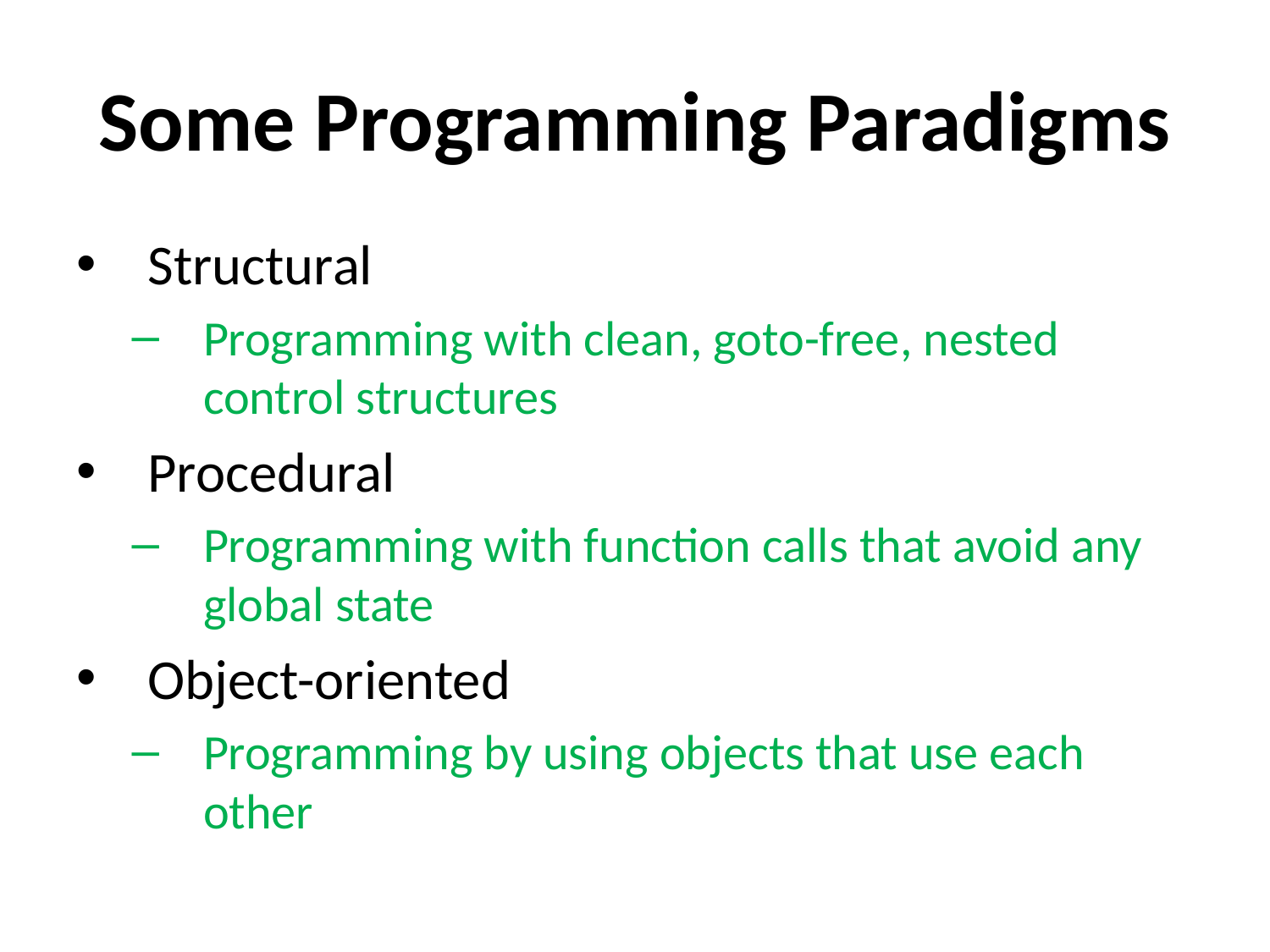

# Some Programming Paradigms
Structural
Programming with clean, goto-free, nested control structures
Procedural
Programming with function calls that avoid any global state
Object-oriented
Programming by using objects that use each other